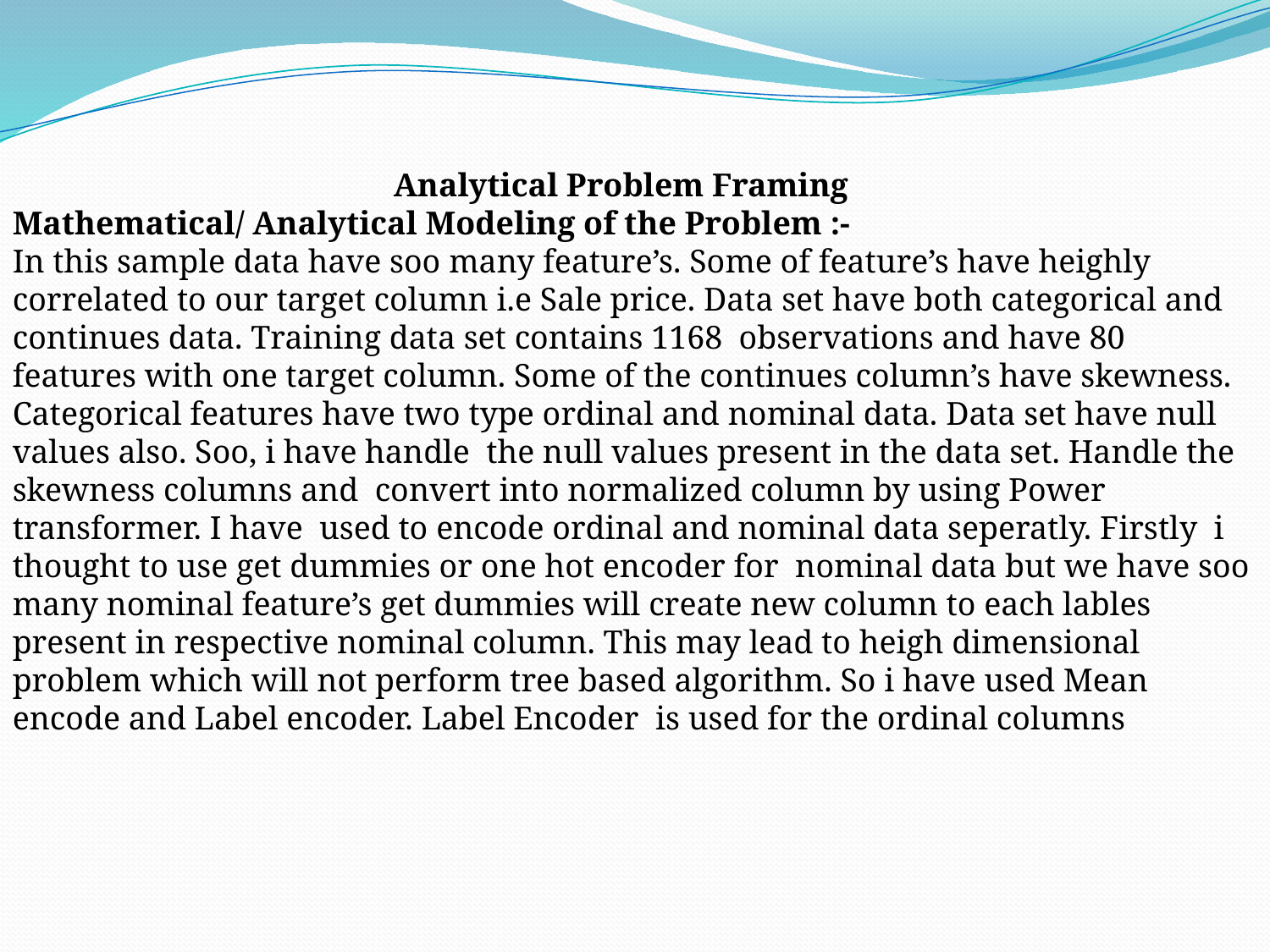

Analytical Problem Framing
Mathematical/ Analytical Modeling of the Problem :-
In this sample data have soo many feature’s. Some of feature’s have heighly correlated to our target column i.e Sale price. Data set have both categorical and continues data. Training data set contains 1168  observations and have 80 features with one target column. Some of the continues column’s have skewness. Categorical features have two type ordinal and nominal data. Data set have null values also. Soo, i have handle  the null values present in the data set. Handle the skewness columns and  convert into normalized column by using Power transformer. I have  used to encode ordinal and nominal data seperatly. Firstly  i thought to use get dummies or one hot encoder for  nominal data but we have soo many nominal feature’s get dummies will create new column to each lables present in respective nominal column. This may lead to heigh dimensional problem which will not perform tree based algorithm. So i have used Mean encode and Label encoder. Label Encoder  is used for the ordinal columns